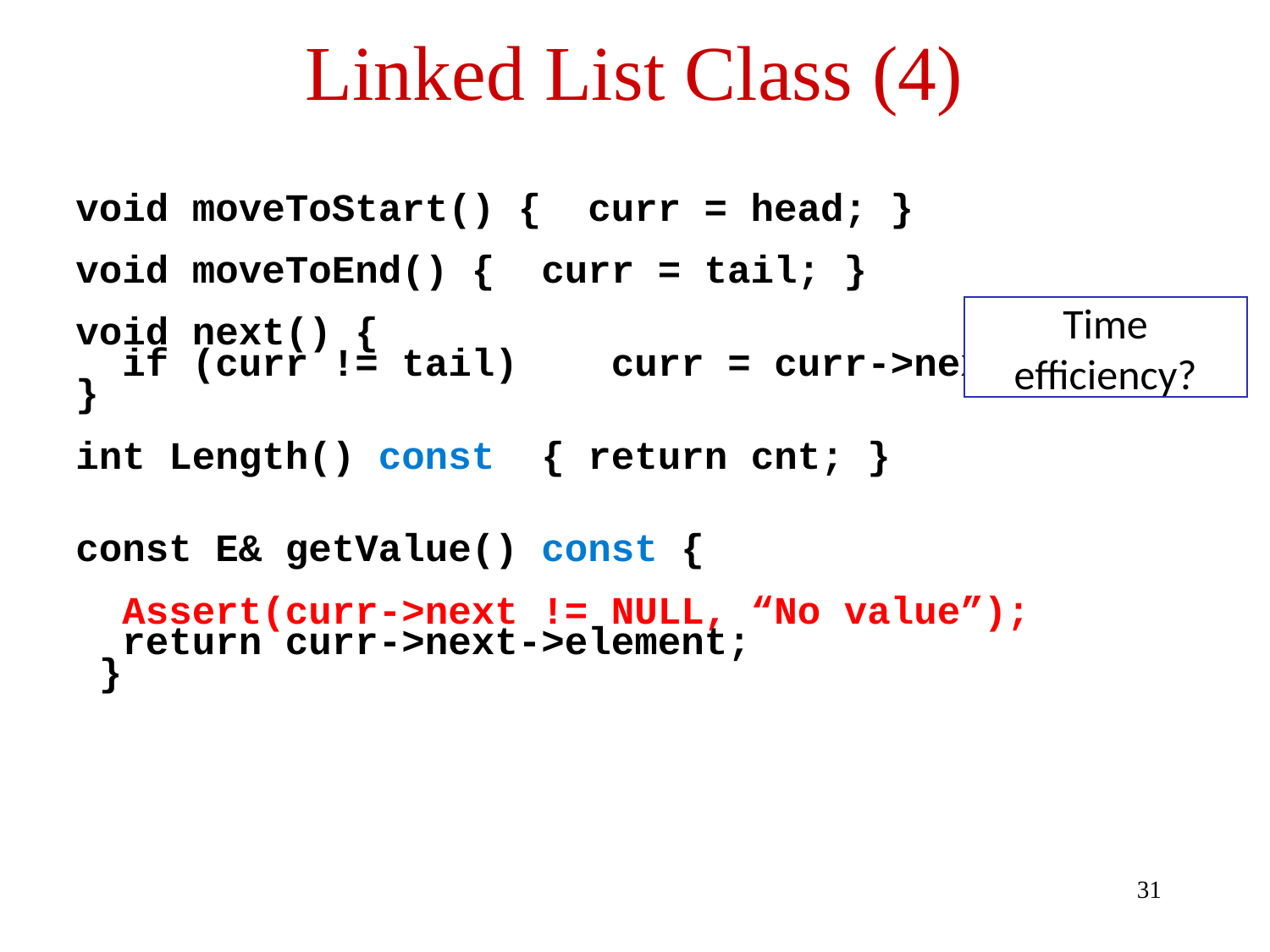

# Linked List Class (4)
void moveToStart() {  curr = head; }

void moveToEnd() {  curr = tail; }

void next() {
  if (curr != tail)    curr = curr->next;
}

int Length() const  { return cnt; }

const E& getValue() const {

  Assert(curr->next != NULL, “No value”);
  return curr->next->element;
 }
Time efficiency?
31